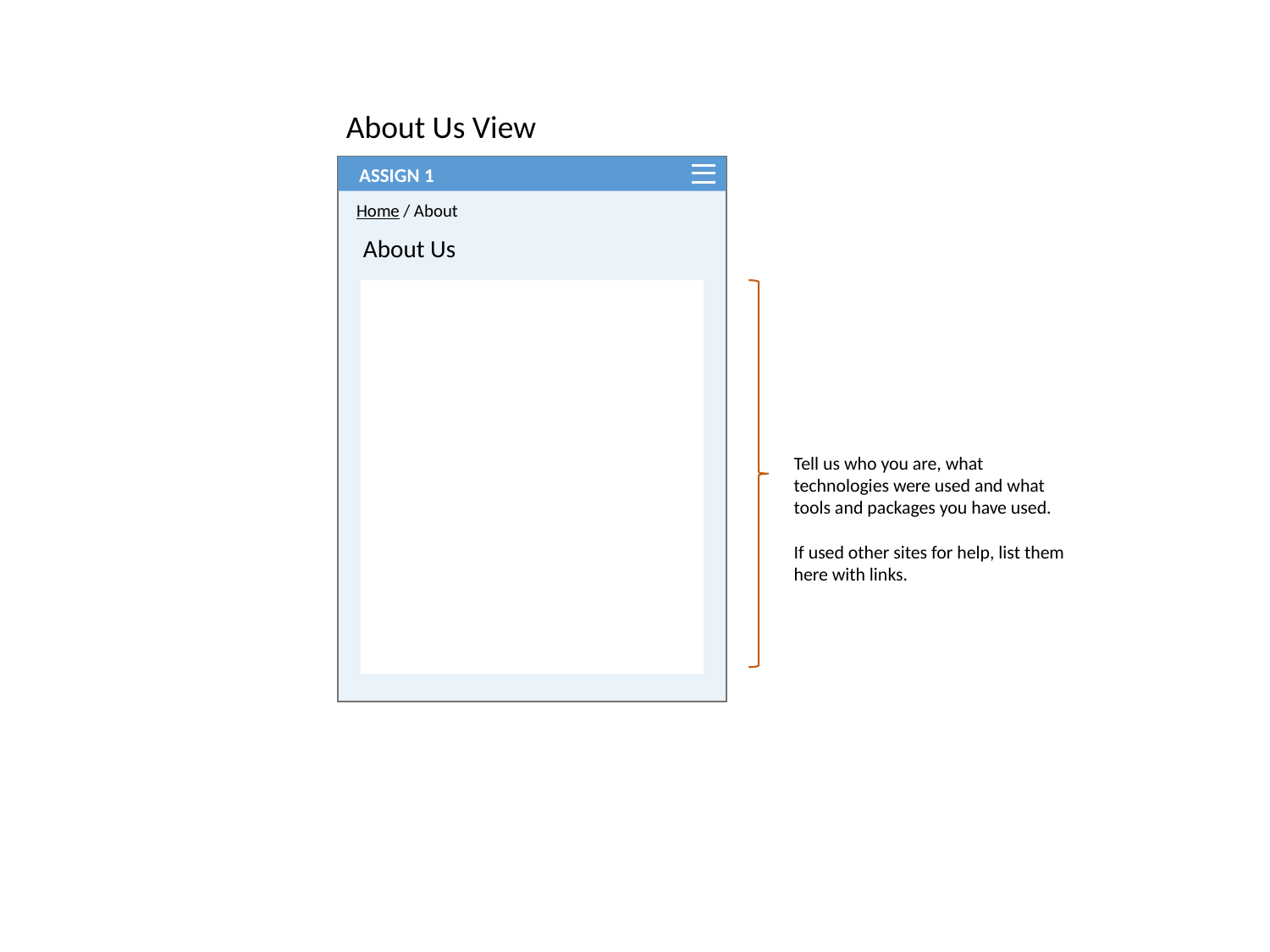

About Us View

ASSIGN 1
Home / About
About Us

Tell us who you are, what technologies were used and what tools and packages you have used.

If used other sites for help, list them here with links.